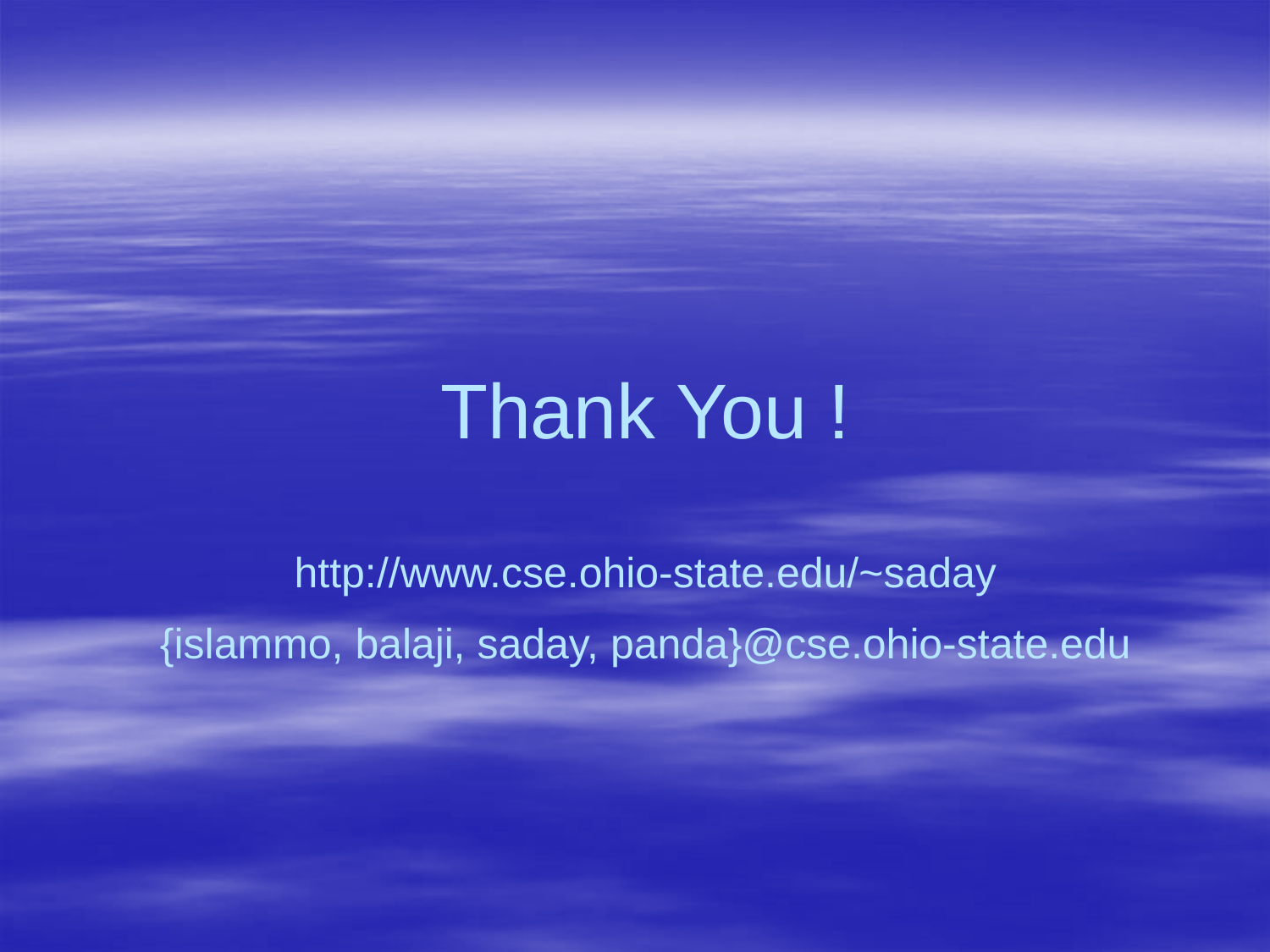

Thank You !
http://www.cse.ohio-state.edu/~saday
{islammo, balaji, saday, panda}@cse.ohio-state.edu